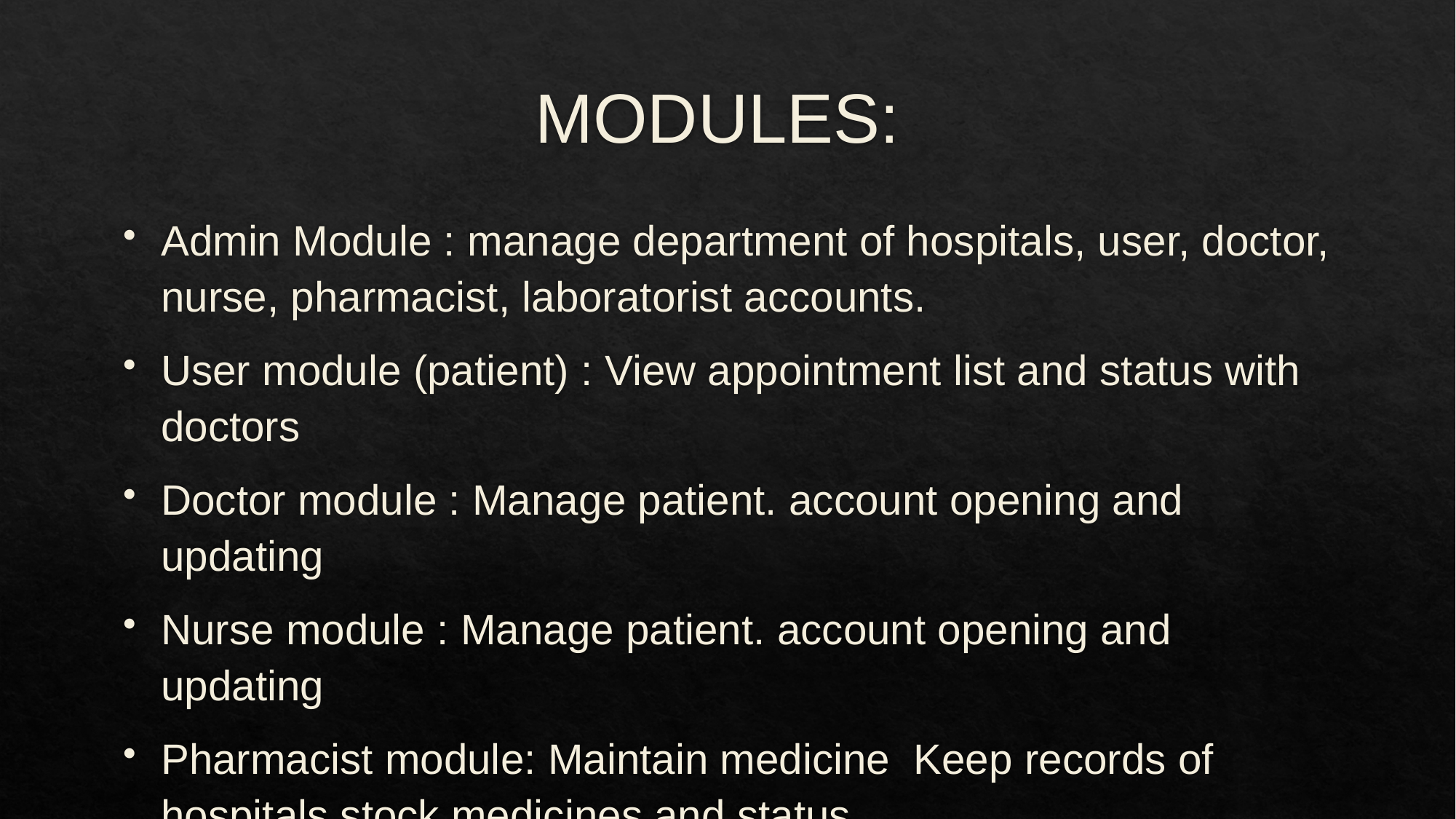

# MODULES:
Admin Module : manage department of hospitals, user, doctor, nurse, pharmacist, laboratorist accounts.
User module (patient) : View appointment list and status with doctors
Doctor module : Manage patient. account opening and updating
Nurse module : Manage patient. account opening and updating
Pharmacist module: Maintain medicine  Keep records of hospitals stock medicines and status